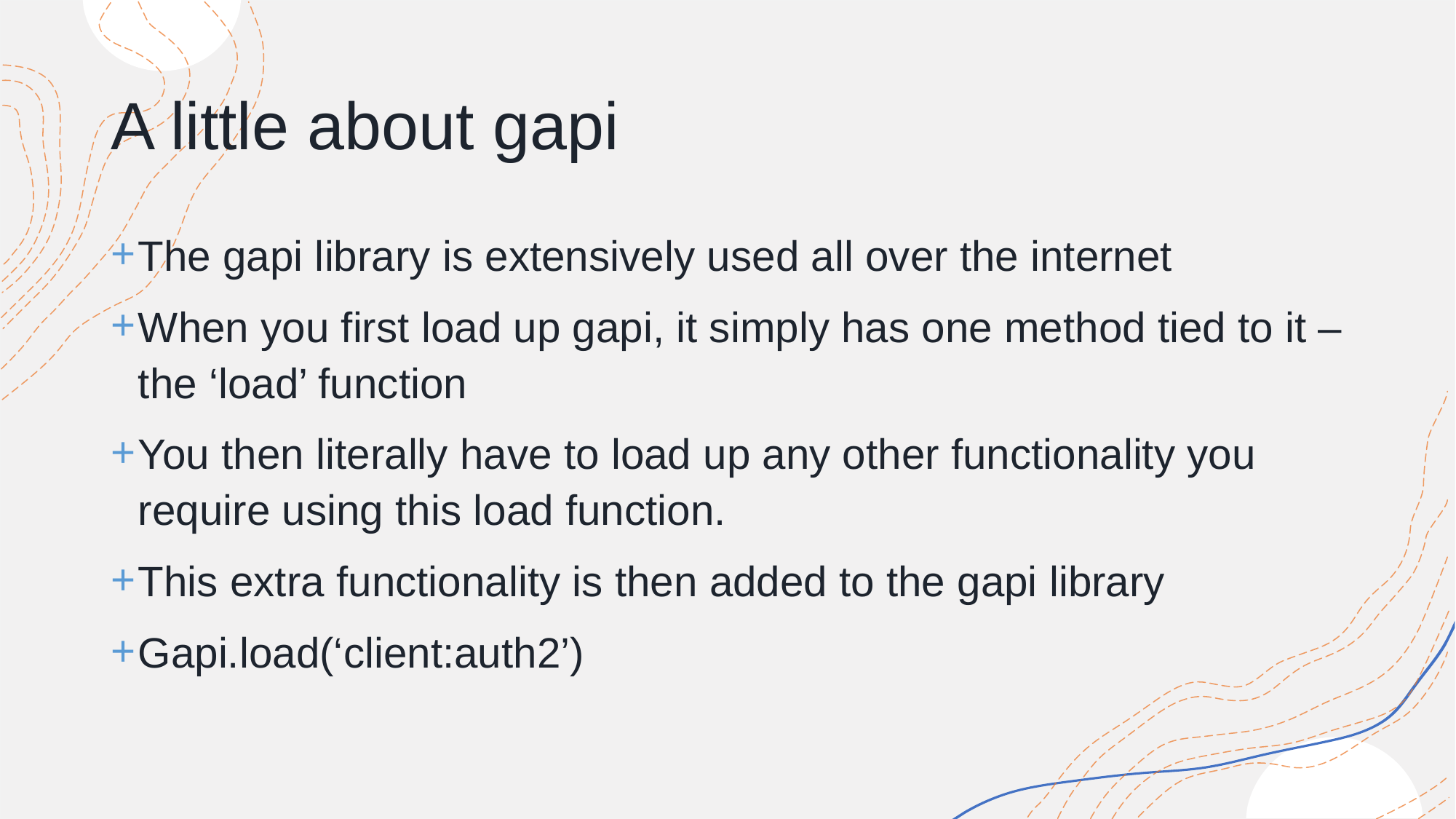

# A little about gapi
The gapi library is extensively used all over the internet
When you first load up gapi, it simply has one method tied to it – the ‘load’ function
You then literally have to load up any other functionality you require using this load function.
This extra functionality is then added to the gapi library
Gapi.load(‘client:auth2’)